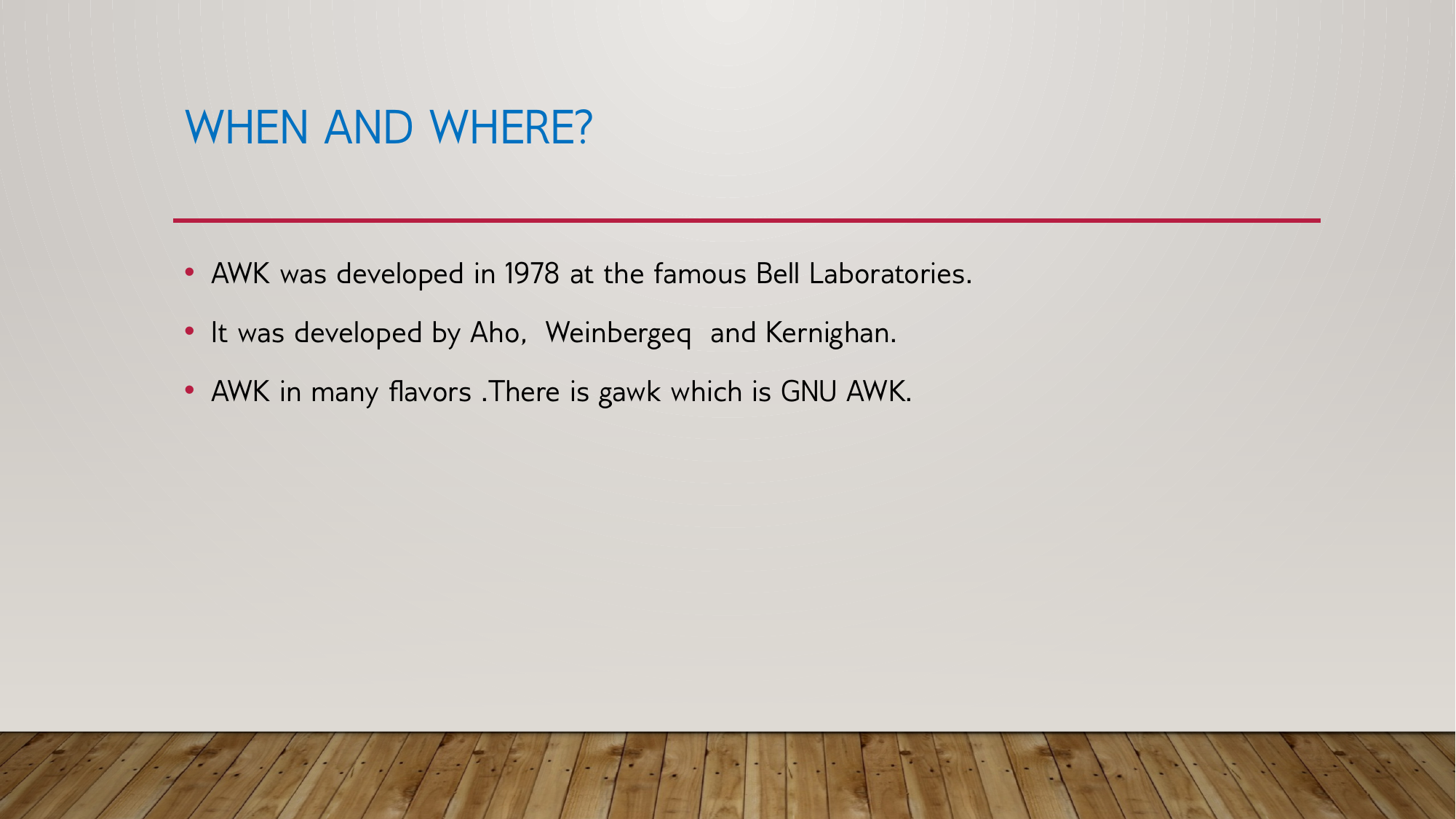

# When and where?
AWK was developed in 1978 at the famous Bell Laboratories.
It was developed by Aho,  Weinbergeq  and Kernighan.
AWK in many flavors .There is gawk which is GNU AWK.